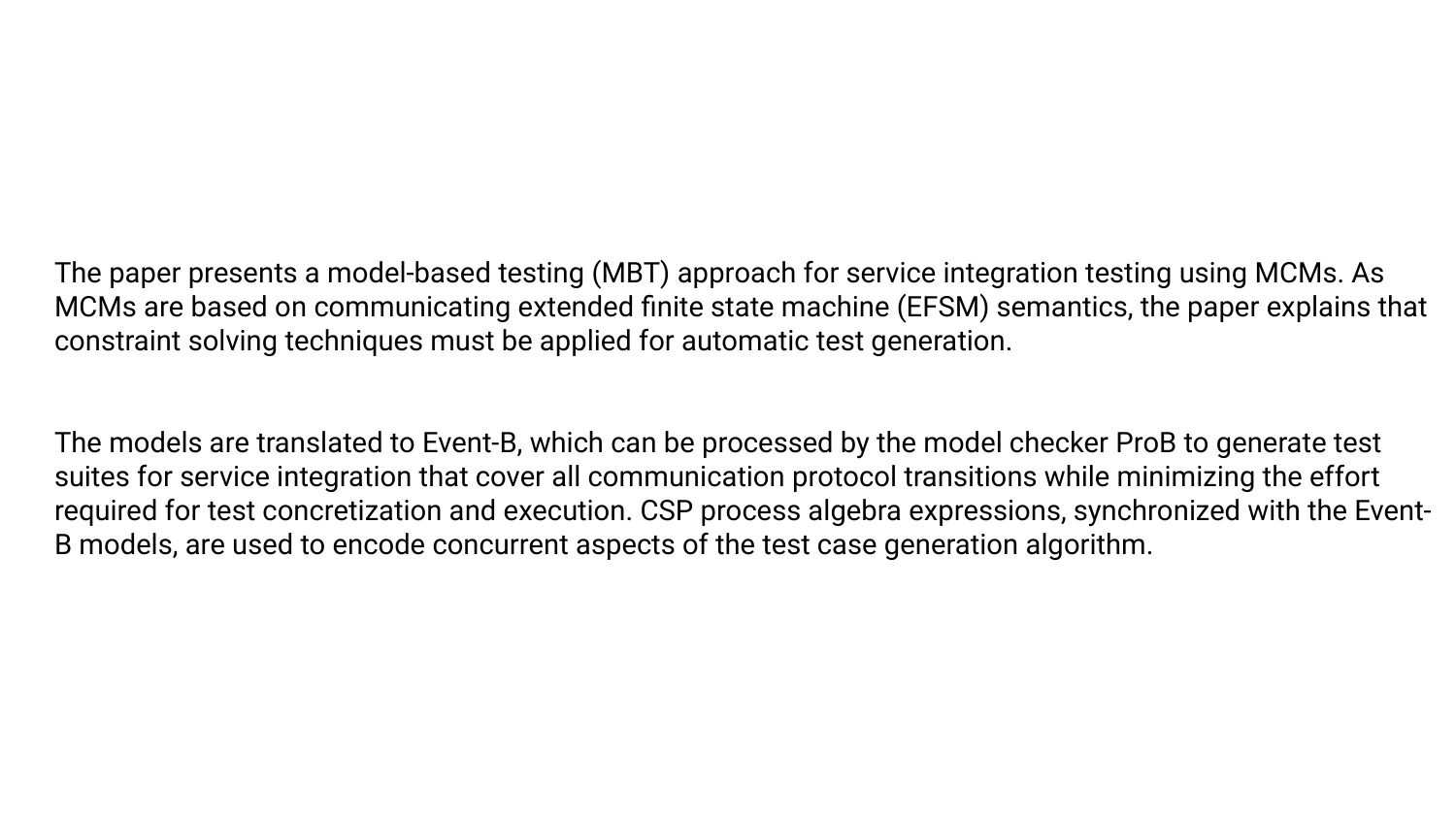

The paper presents a model-based testing (MBT) approach for service integration testing using MCMs. As MCMs are based on communicating extended finite state machine (EFSM) semantics, the paper explains that constraint solving techniques must be applied for automatic test generation.

The models are translated to Event-B, which can be processed by the model checker ProB to generate test suites for service integration that cover all communication protocol transitions while minimizing the effort required for test concretization and execution. CSP process algebra expressions, synchronized with the Event-B models, are used to encode concurrent aspects of the test case generation algorithm.